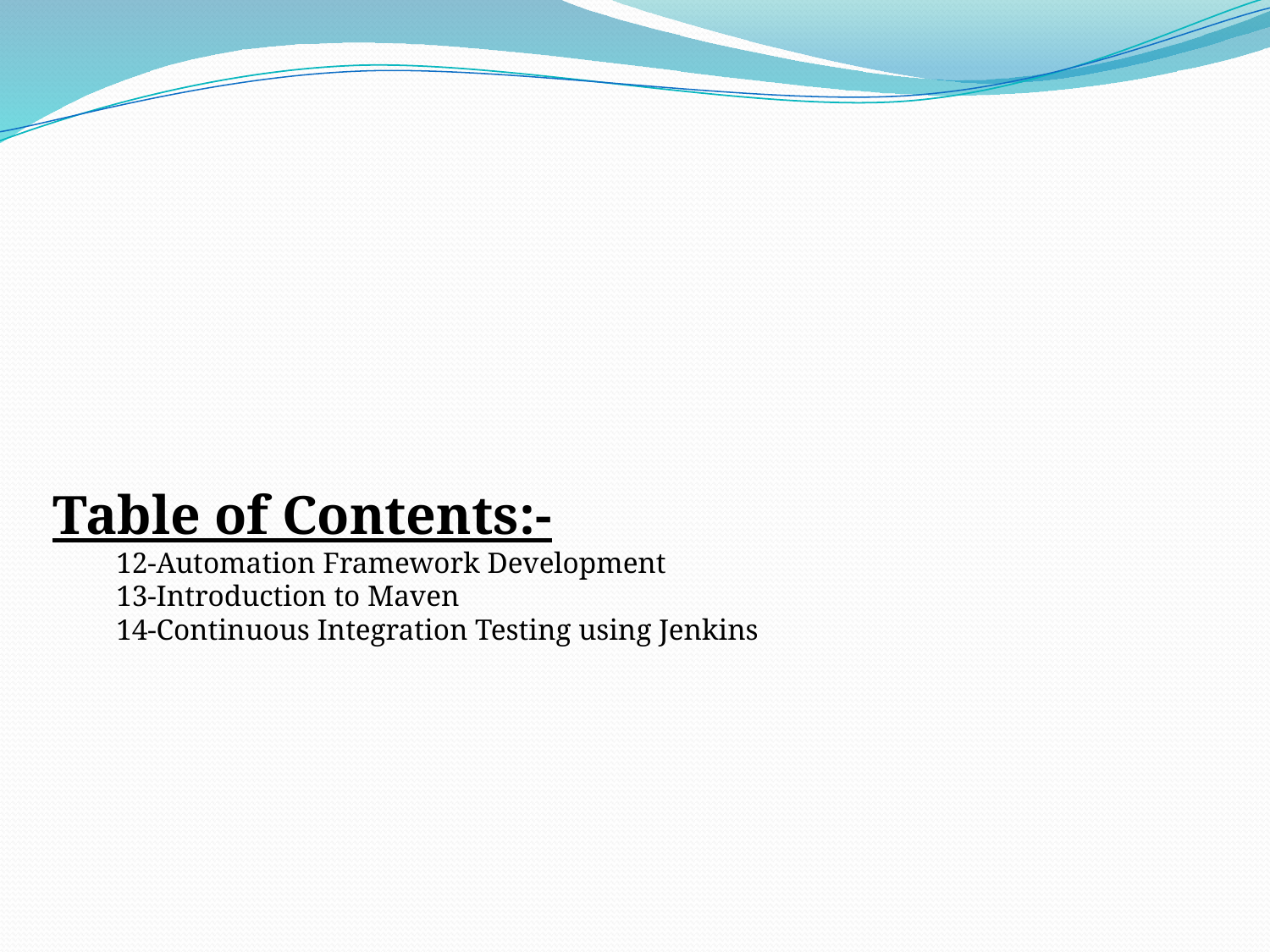

Table of Contents:-
12-Automation Framework Development
13-Introduction to Maven
14-Continuous Integration Testing using Jenkins